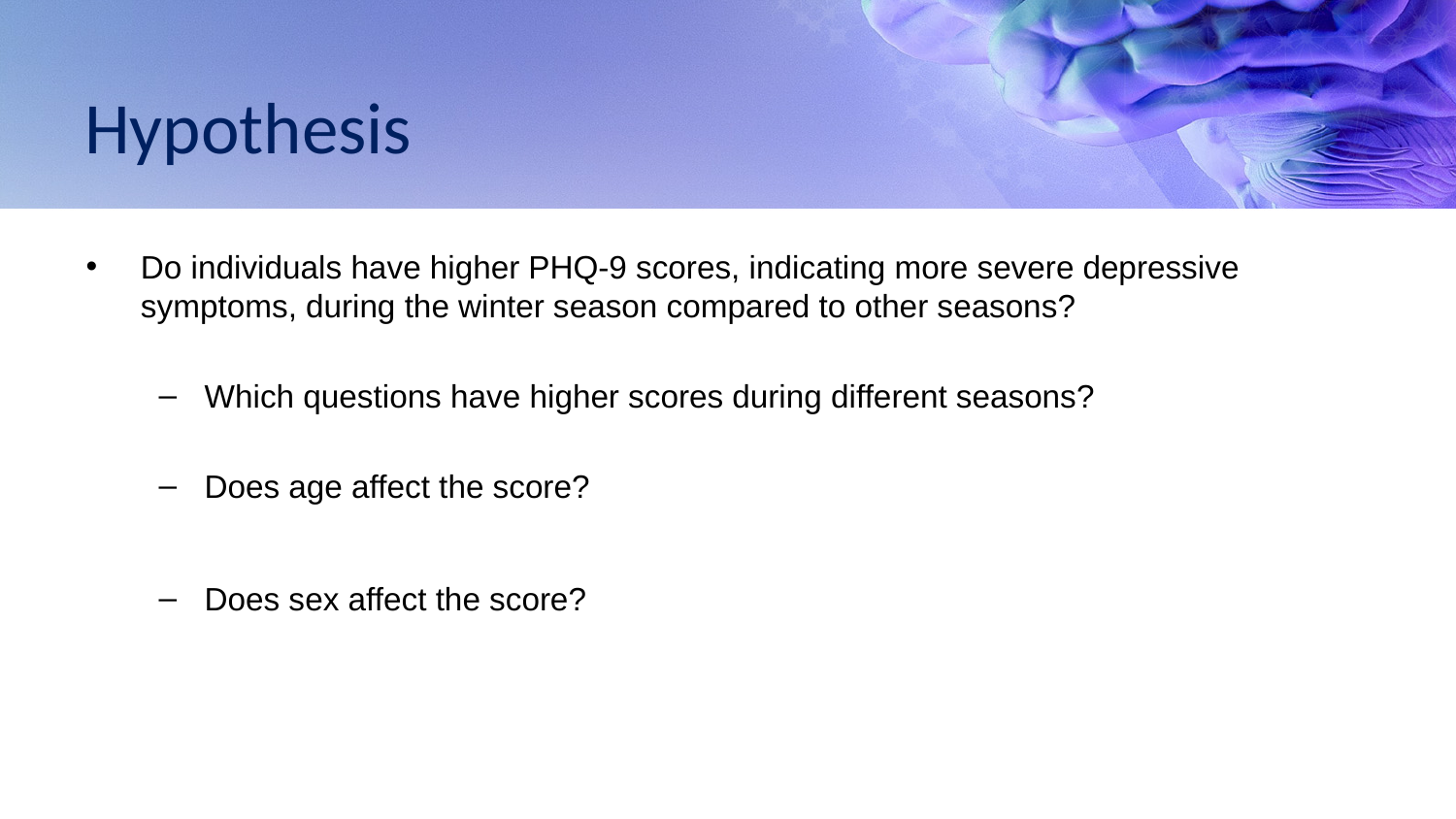

# Hypothesis
Do individuals have higher PHQ-9 scores, indicating more severe depressive symptoms, during the winter season compared to other seasons?

Which questions have higher scores during different seasons?

Does age affect the score?

Does sex affect the score?